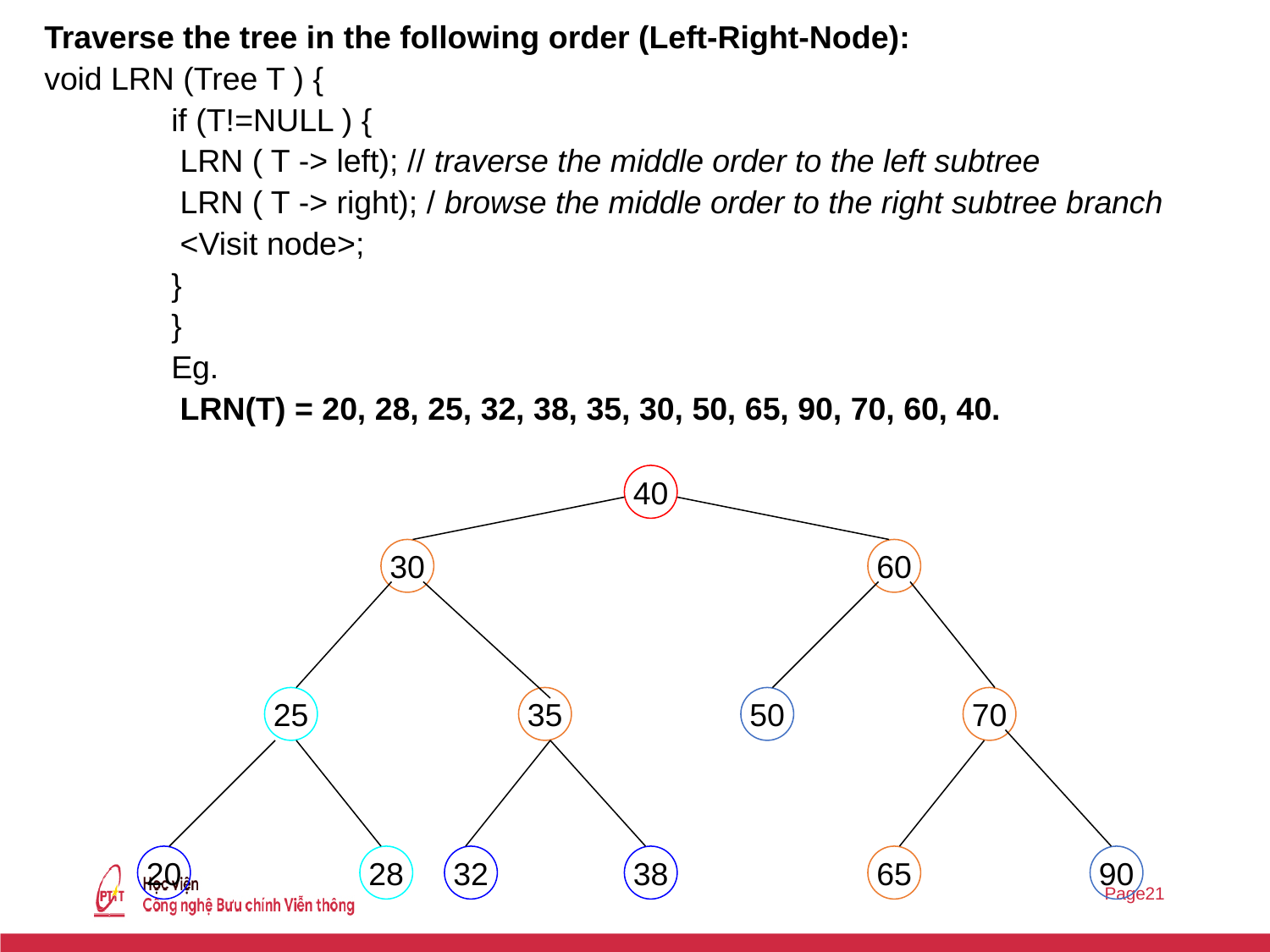

Traverse the tree in the following order (Left-Right-Node):
void LRN (Tree T ) {
if (T!=NULL ) {
 LRN ( T -> left); // traverse the middle order to the left subtree
 LRN ( T -> right); / browse the middle order to the right subtree branch
 <Visit node>;
}
}
Eg.
 LRN(T) = 20, 28, 25, 32, 38, 35, 30, 50, 65, 90, 70, 60, 40.

40

30
60

25
35
50
70

20
28
32
38
65
90